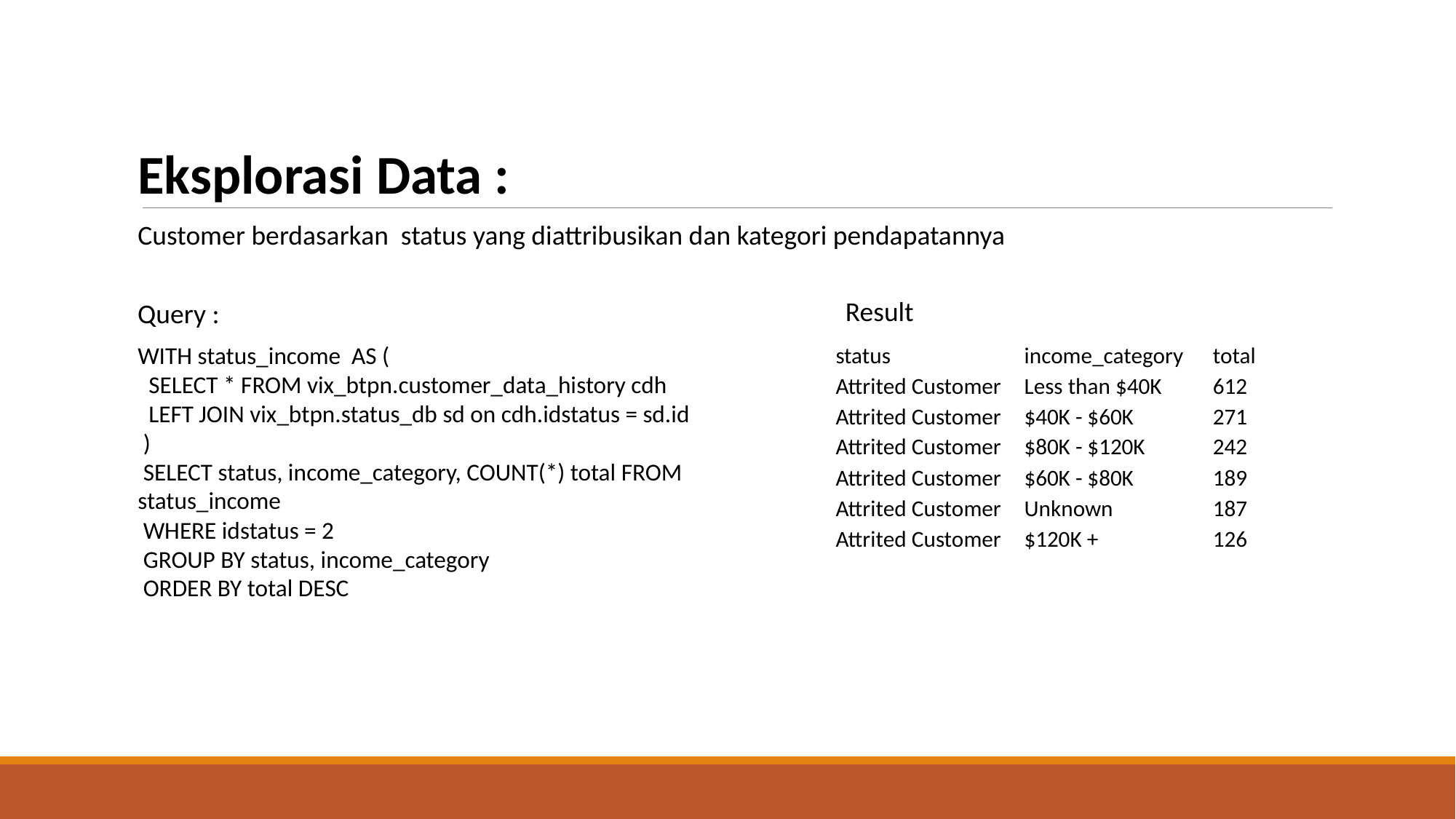

Eksplorasi Data :
Customer berdasarkan  status yang diattribusikan dan kategori pendapatannya
Result
Query :
WITH status_income  AS (
  SELECT * FROM vix_btpn.customer_data_history cdh
  LEFT JOIN vix_btpn.status_db sd on cdh.idstatus = sd.id
 )
 SELECT status, income_category, COUNT(*) total FROM status_income
 WHERE idstatus = 2
 GROUP BY status, income_category
 ORDER BY total DESC
| status | income\_category | total |
| --- | --- | --- |
| Attrited Customer | Less than $40K | 612 |
| Attrited Customer | $40K - $60K | 271 |
| Attrited Customer | $80K - $120K | 242 |
| Attrited Customer | $60K - $80K | 189 |
| Attrited Customer | Unknown | 187 |
| Attrited Customer | $120K + | 126 |